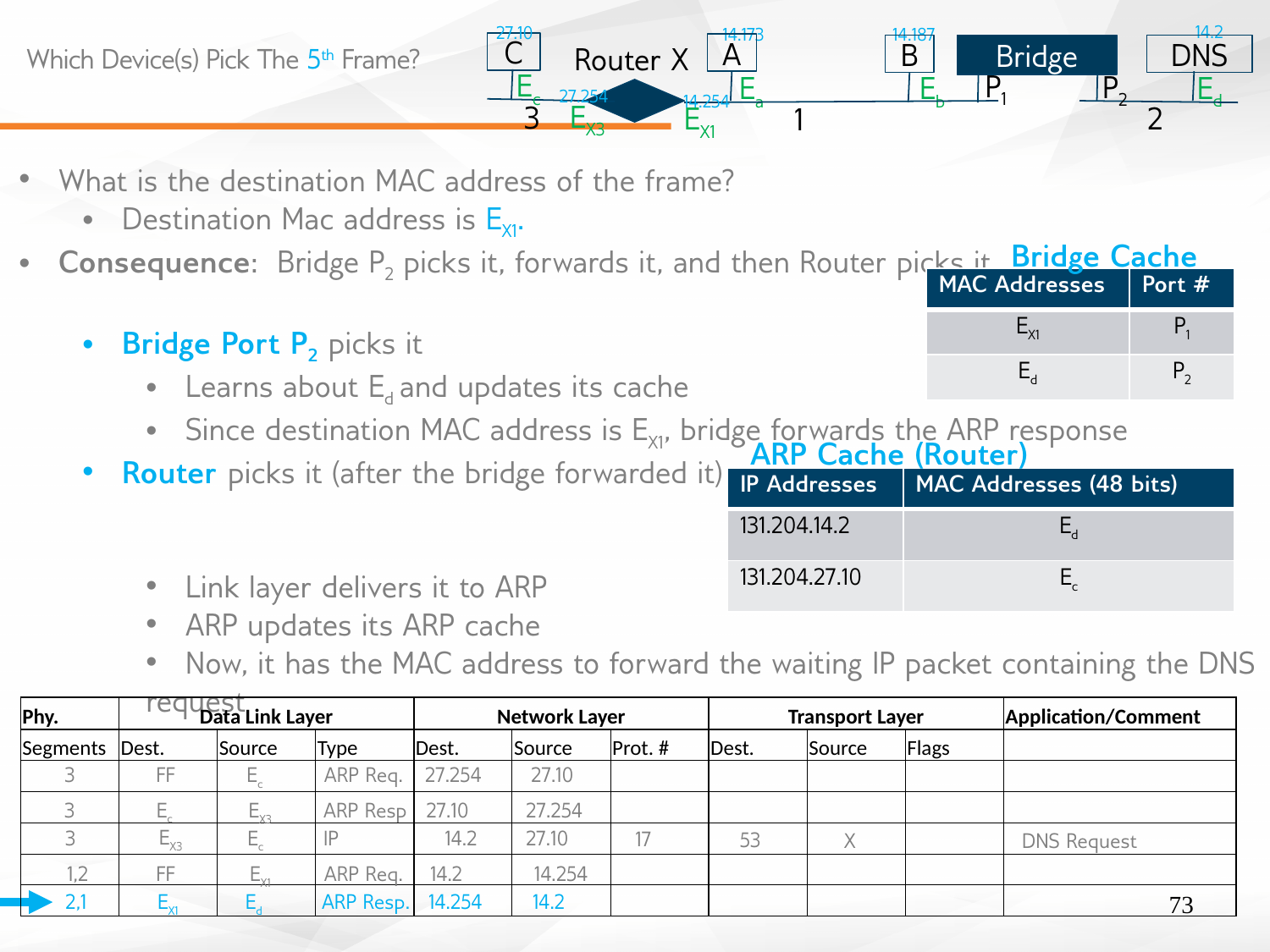

14.2
27.10
14.173
14.187
C
Router X
A
B
Bridge
DNS
# Which Device(s) Pick The 5th Frame?
27.254
Ec
P1
P2
Ed
Ea
Eb
14.254

EX3
3
2
EX1
1
What is the destination MAC address of the frame?
Destination Mac address is EX1.
Consequence:  Bridge P2 picks it, forwards it, and then Router picks it.

Bridge Port P2 picks it
Learns about Ed and updates its cache
Since destination MAC address is EX1, bridge forwards the ARP response
Router picks it (after the bridge forwarded it)

Link layer delivers it to ARP
ARP updates its ARP cache
Now, it has the MAC address to forward the waiting IP packet containing the DNS
request
Bridge Cache
| MAC Addresses | Port # |
| --- | --- |
| EX1 | P1 |
| Ed | P2 |
ARP Cache (Router)
| IP Addresses | MAC Addresses (48 bits) |
| --- | --- |
| 131.204.14.2 | Ed |
| 131.204.27.10 | Ec |
| Phy. | Data Link Layer |  |  | Network Layer |  |  | Transport Layer |  |  | Application/Comment |
| --- | --- | --- | --- | --- | --- | --- | --- | --- | --- | --- |
| Segments | Dest. | Source | Type | Dest. | Source | Prot. # | Dest. | Source | Flags |  |
|  |  |  |  |  |  |  |  |  |  |  |
|  |  |  |  |  |  |  |  |  |  |  |
|  |  |  |  |  |  |  |  |  |  |  |
|  |  |  |  |  |  |  |  |  |  |  |
|  |  |  |  |  |  |  |  |  |  |  |
3
FF
Ec
ARP Req.
27.254
27.10
Ec
3
EX3
ARP Resp
27.10
27.254
EX3
3
Ec
IP
14.2
27.10
17
53
X
DNS Request
1,2
FF
EX1
ARP Req.
14.2
14.254
2,1
EX1
Ed
ARP Resp.
14.254
14.2
73